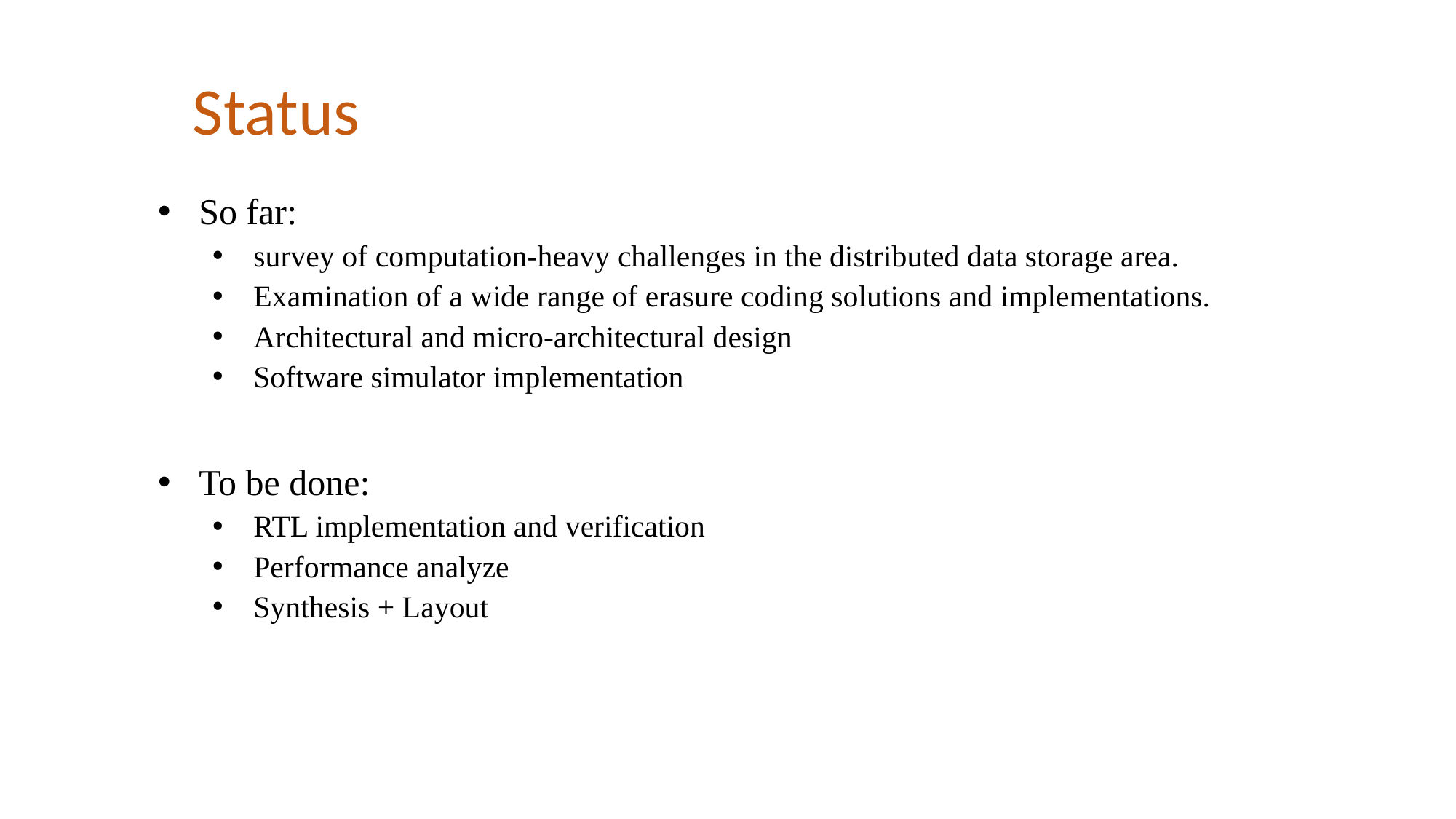

# Status
So far:
survey of computation-heavy challenges in the distributed data storage area.
Examination of a wide range of erasure coding solutions and implementations.
Architectural and micro-architectural design
Software simulator implementation

To be done:
RTL implementation and verification
Performance analyze
Synthesis + Layout